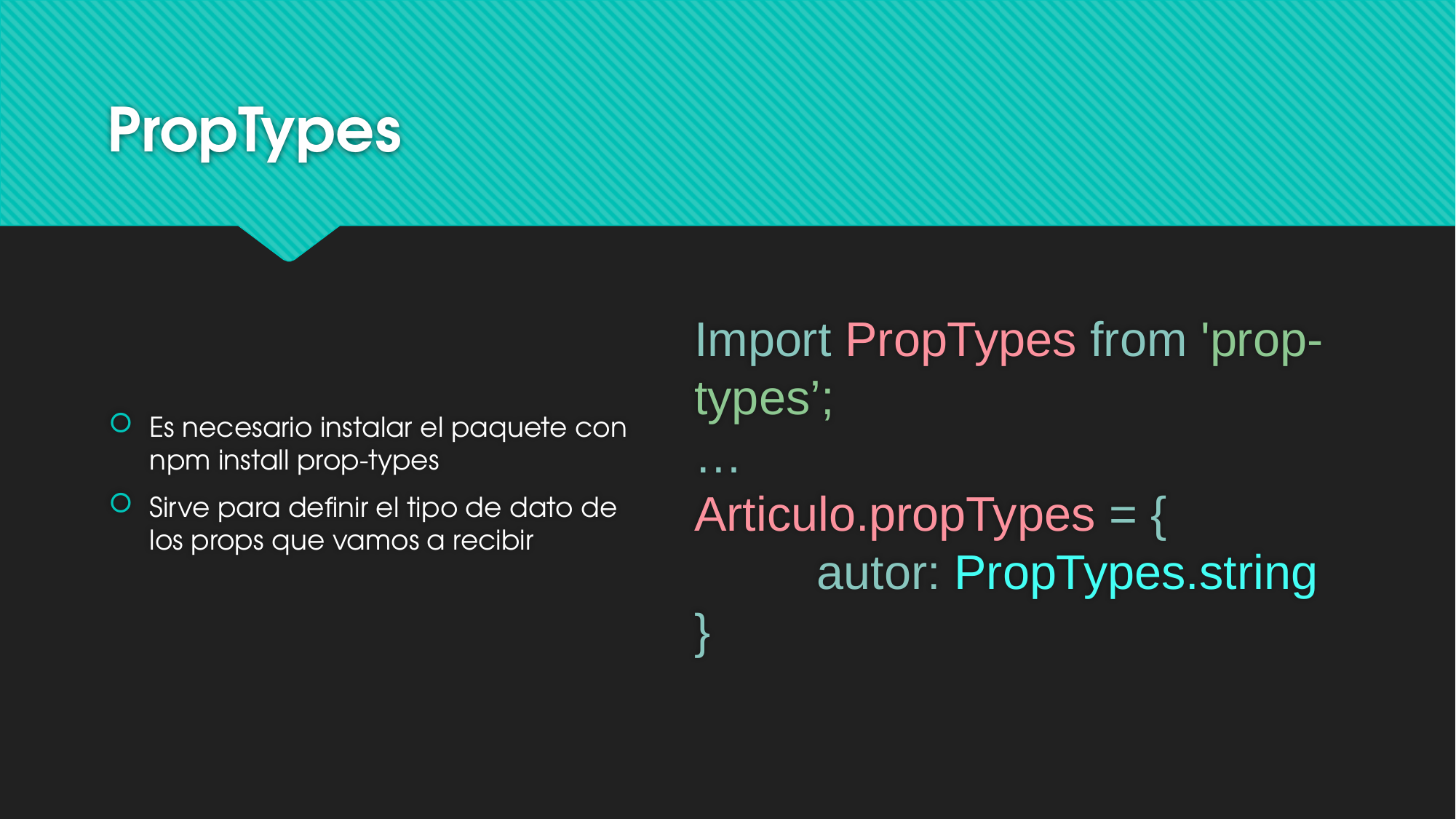

# PropTypes
Es necesario instalar el paquete con npm install prop-types
Sirve para definir el tipo de dato de los props que vamos a recibir
Import PropTypes from 'prop-types’;
…
Articulo.propTypes = {
	 autor: PropTypes.string
}